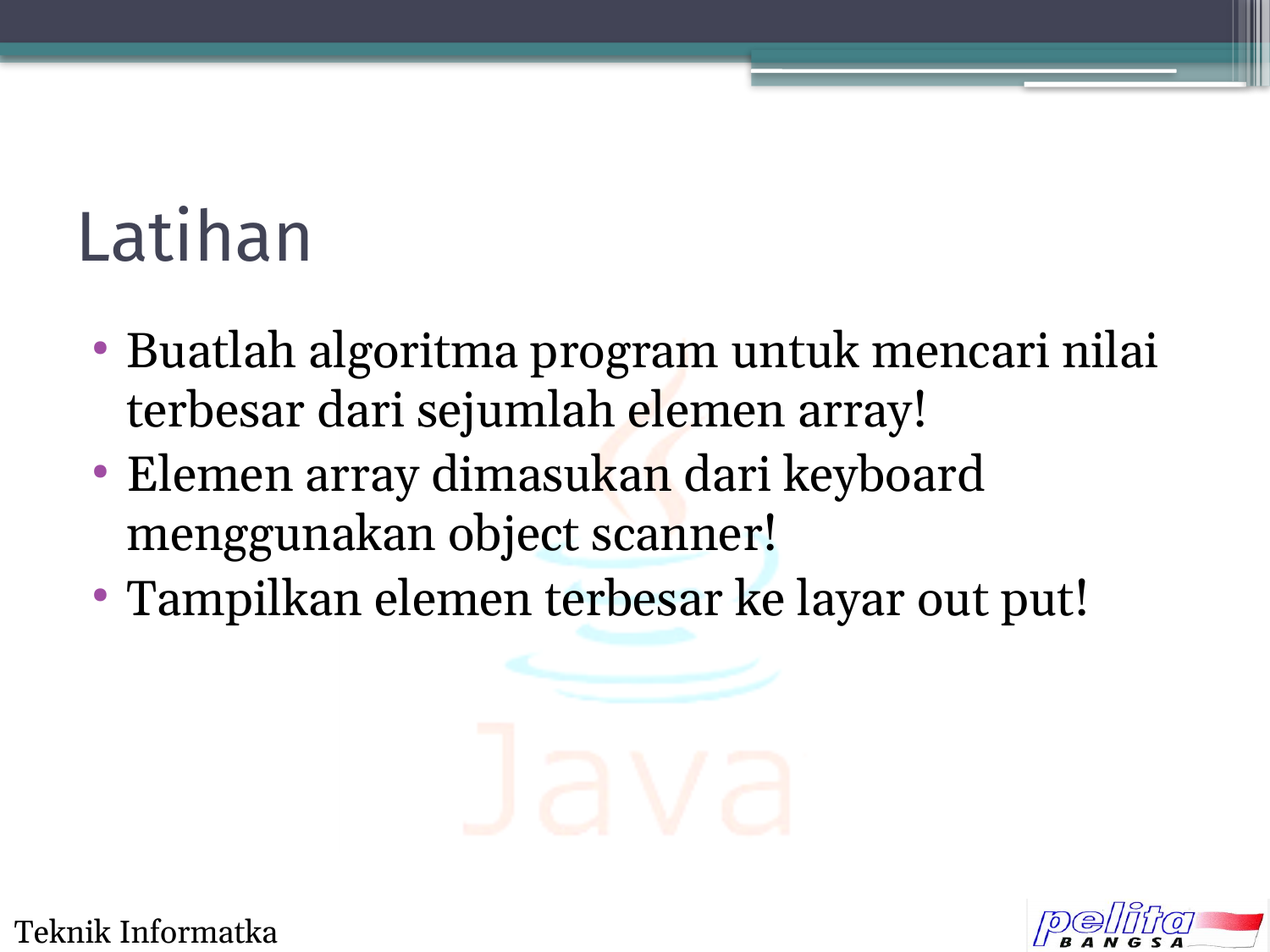

# Latihan
Buatlah algoritma program untuk mencari nilai terbesar dari sejumlah elemen array!
Elemen array dimasukan dari keyboard menggunakan object scanner!
Tampilkan elemen terbesar ke layar out put!